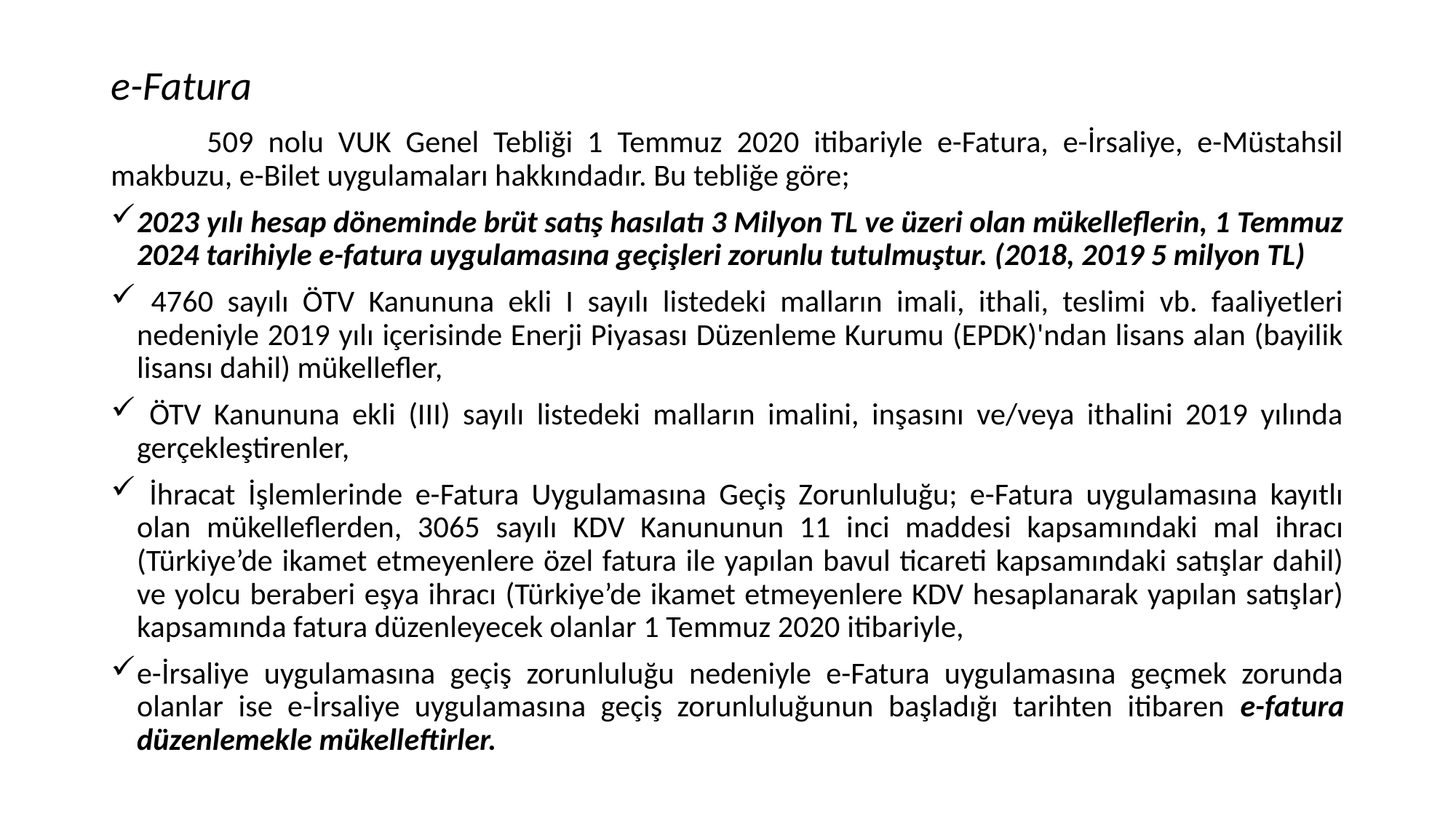

# e-Fatura
	509 nolu VUK Genel Tebliği 1 Temmuz 2020 itibariyle e-Fatura, e-İrsaliye, e-Müstahsil makbuzu, e-Bilet uygulamaları hakkındadır. Bu tebliğe göre;
2023 yılı hesap döneminde brüt satış hasılatı 3 Milyon TL ve üzeri olan mükelleflerin, 1 Temmuz 2024 tarihiyle e-fatura uygulamasına geçişleri zorunlu tutulmuştur. (2018, 2019 5 milyon TL)
 4760 sayılı ÖTV Kanununa ekli I sayılı listedeki malların imali, ithali, teslimi vb. faaliyetleri nedeniyle 2019 yılı içerisinde Enerji Piyasası Düzenleme Kurumu (EPDK)'ndan lisans alan (bayilik lisansı dahil) mükellefler,
 ÖTV Kanununa ekli (III) sayılı listedeki malların imalini, inşasını ve/veya ithalini 2019 yılında gerçekleştirenler,
 İhracat İşlemlerinde e-Fatura Uygulamasına Geçiş Zorunluluğu; e-Fatura uygulamasına kayıtlı olan mükelleflerden, 3065 sayılı KDV Kanununun 11 inci maddesi kapsamındaki mal ihracı (Türkiye’de ikamet etmeyenlere özel fatura ile yapılan bavul ticareti kapsamındaki satışlar dahil) ve yolcu beraberi eşya ihracı (Türkiye’de ikamet etmeyenlere KDV hesaplanarak yapılan satışlar) kapsamında fatura düzenleyecek olanlar 1 Temmuz 2020 itibariyle,
e-İrsaliye uygulamasına geçiş zorunluluğu nedeniyle e-Fatura uygulamasına geçmek zorunda olanlar ise e-İrsaliye uygulamasına geçiş zorunluluğunun başladığı tarihten itibaren e-fatura düzenlemekle mükelleftirler.